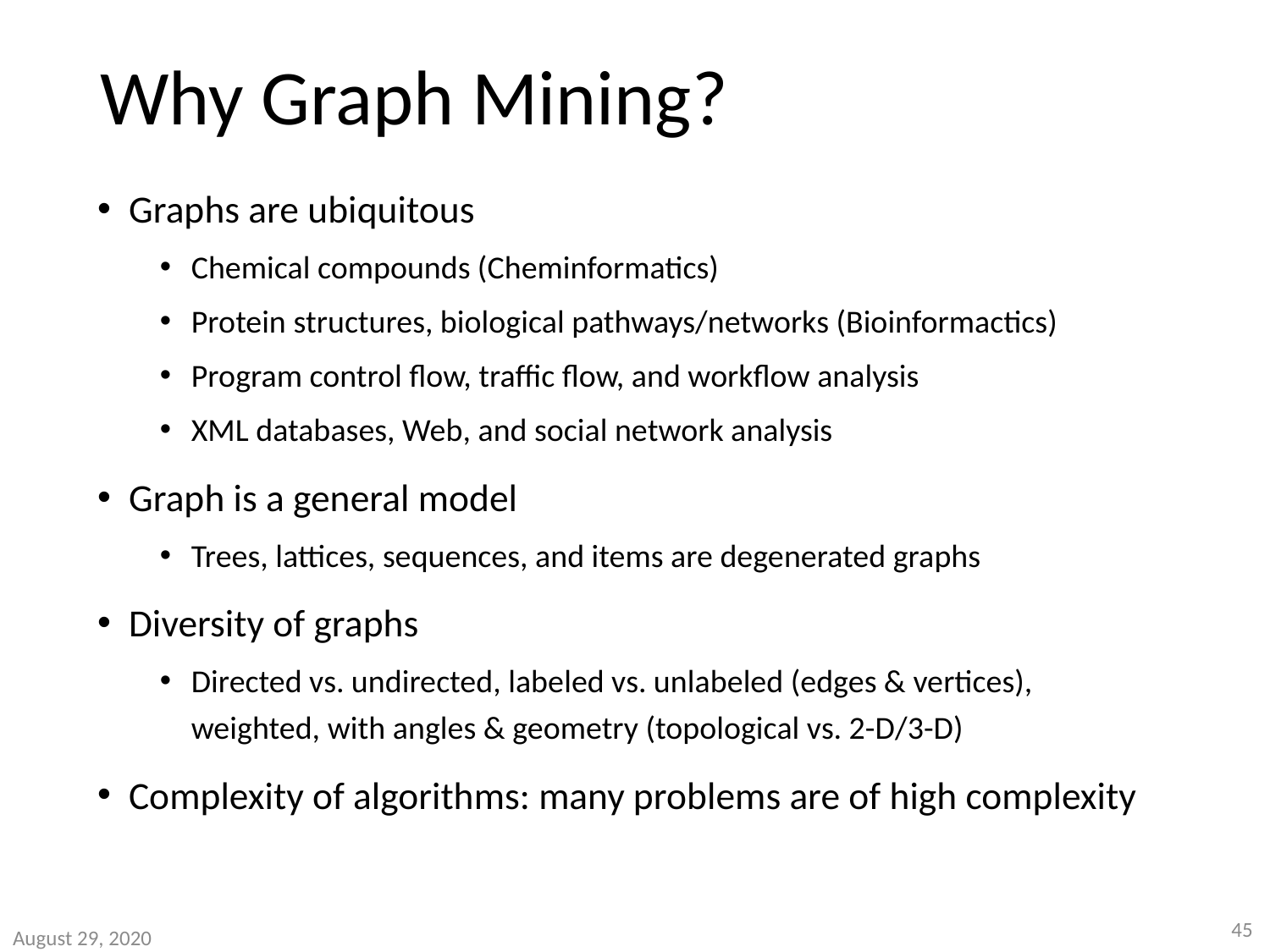

# Why Graph Mining?
Graphs are ubiquitous
Chemical compounds (Cheminformatics)
Protein structures, biological pathways/networks (Bioinformactics)
Program control flow, traffic flow, and workflow analysis
XML databases, Web, and social network analysis
Graph is a general model
Trees, lattices, sequences, and items are degenerated graphs
Diversity of graphs
Directed vs. undirected, labeled vs. unlabeled (edges & vertices), weighted, with angles & geometry (topological vs. 2-D/3-D)
Complexity of algorithms: many problems are of high complexity
45
August 29, 2020